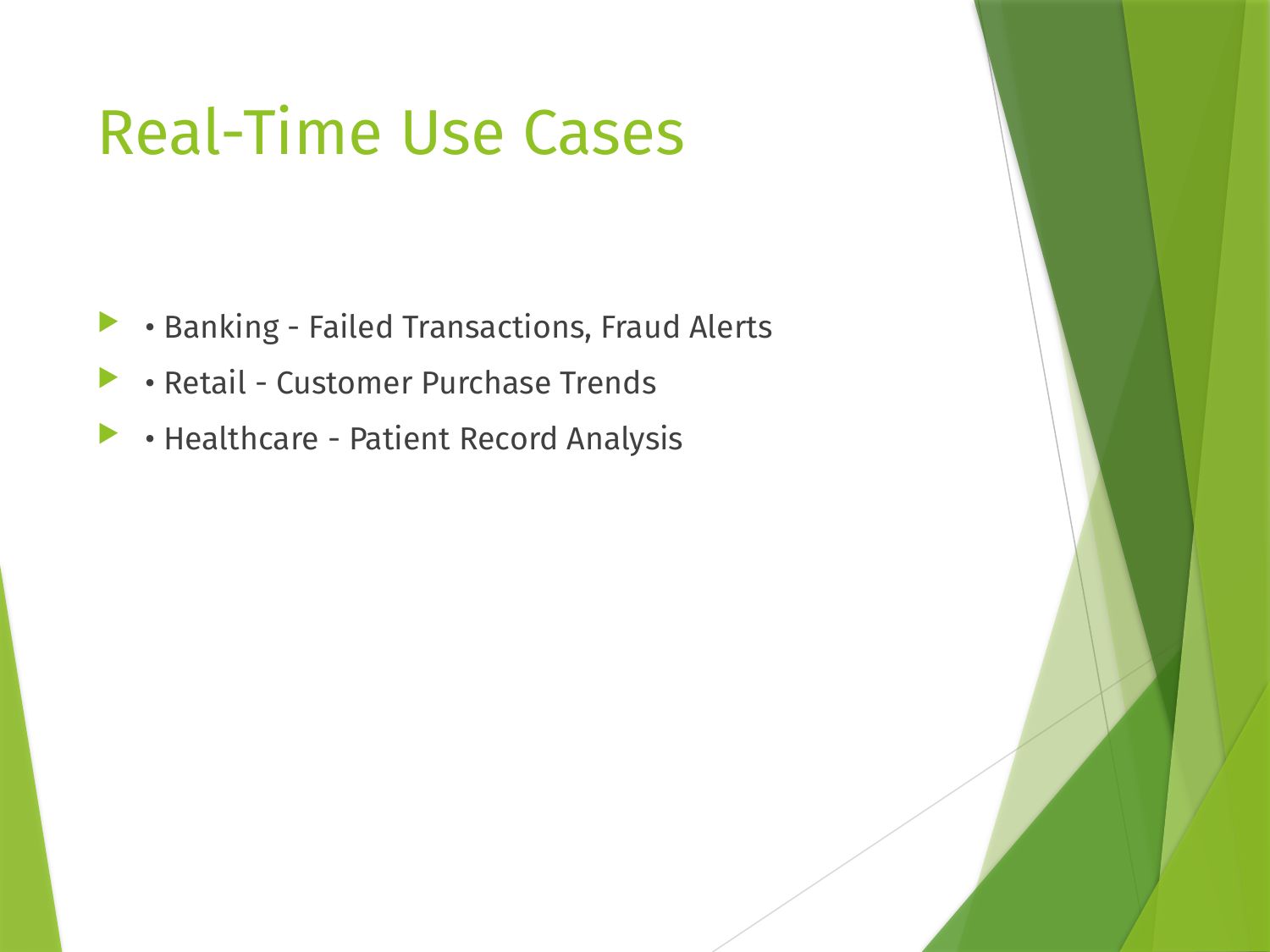

# Real-Time Use Cases
• Banking - Failed Transactions, Fraud Alerts
• Retail - Customer Purchase Trends
• Healthcare - Patient Record Analysis